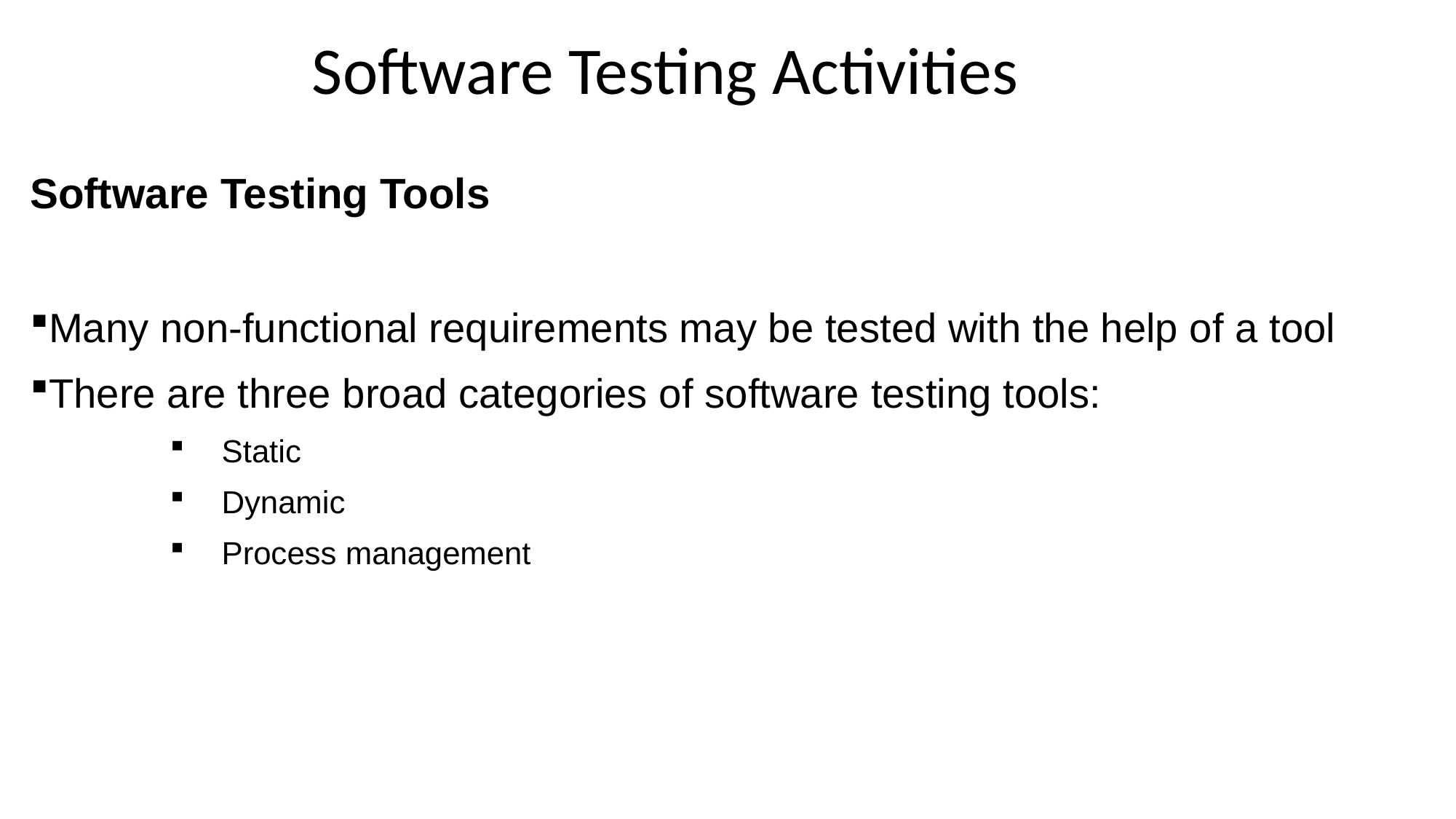

Software Testing Activities
Software Testing Tools

Many non-functional requirements may be tested with the help of a tool
There are three broad categories of software testing tools:
Static
Dynamic
Process management